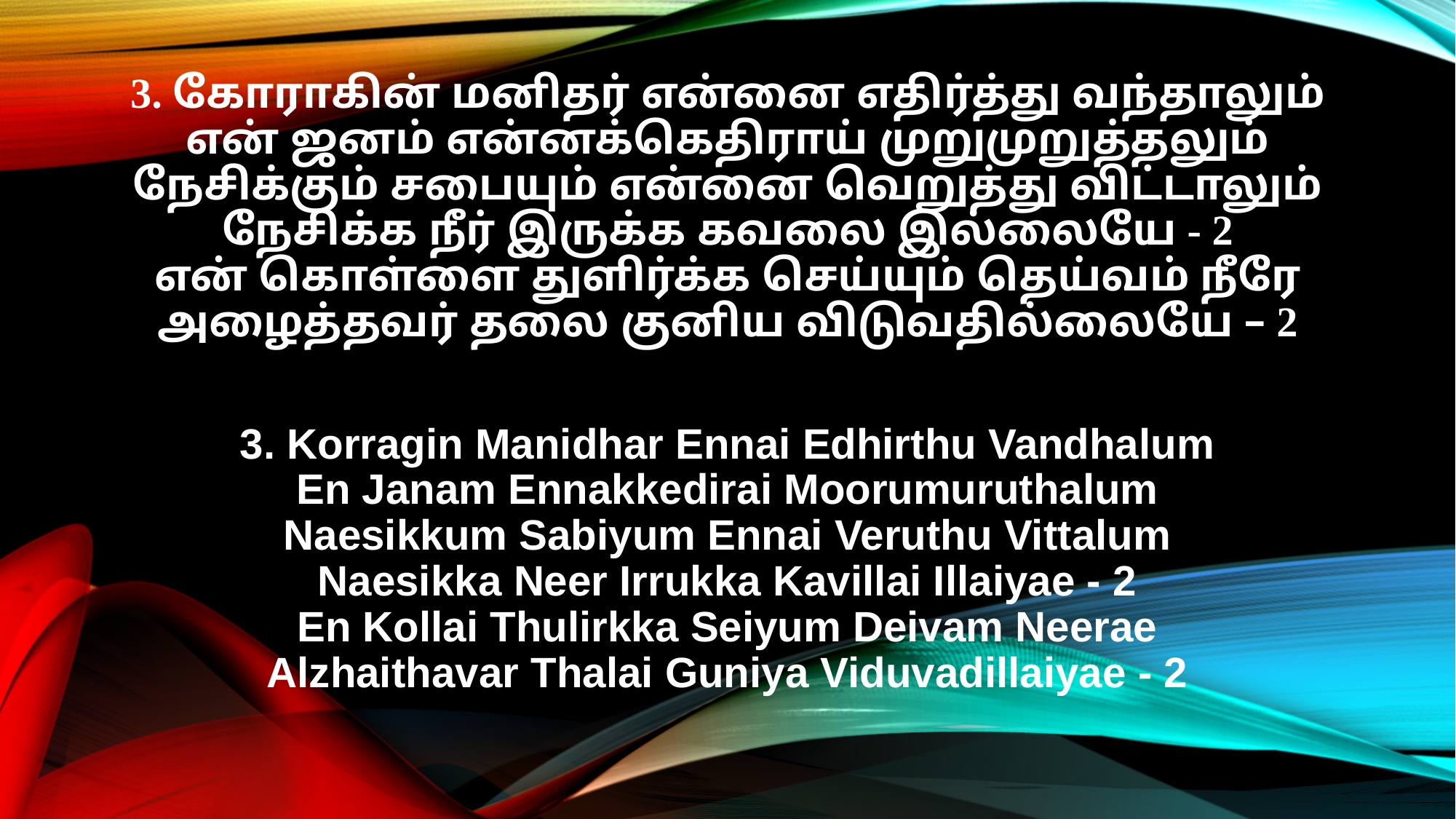

3. கோராகின் மனிதர் என்னை எதிர்த்து வந்தாலும்
என் ஜனம் என்னக்கெதிராய் முறுமுறுத்தலும்
நேசிக்கும் சபையும் என்னை வெறுத்து விட்டாலும்
நேசிக்க நீர் இருக்க கவலை இல்லையே - 2
என் கொள்ளை துளிர்க்க செய்யும் தெய்வம் நீரே
அழைத்தவர் தலை குனிய விடுவதில்லையே – 2

3. Korragin Manidhar Ennai Edhirthu Vandhalum
En Janam Ennakkedirai Moorumuruthalum
Naesikkum Sabiyum Ennai Veruthu Vittalum
Naesikka Neer Irrukka Kavillai Illaiyae - 2
En Kollai Thulirkka Seiyum Deivam Neerae
Alzhaithavar Thalai Guniya Viduvadillaiyae - 2